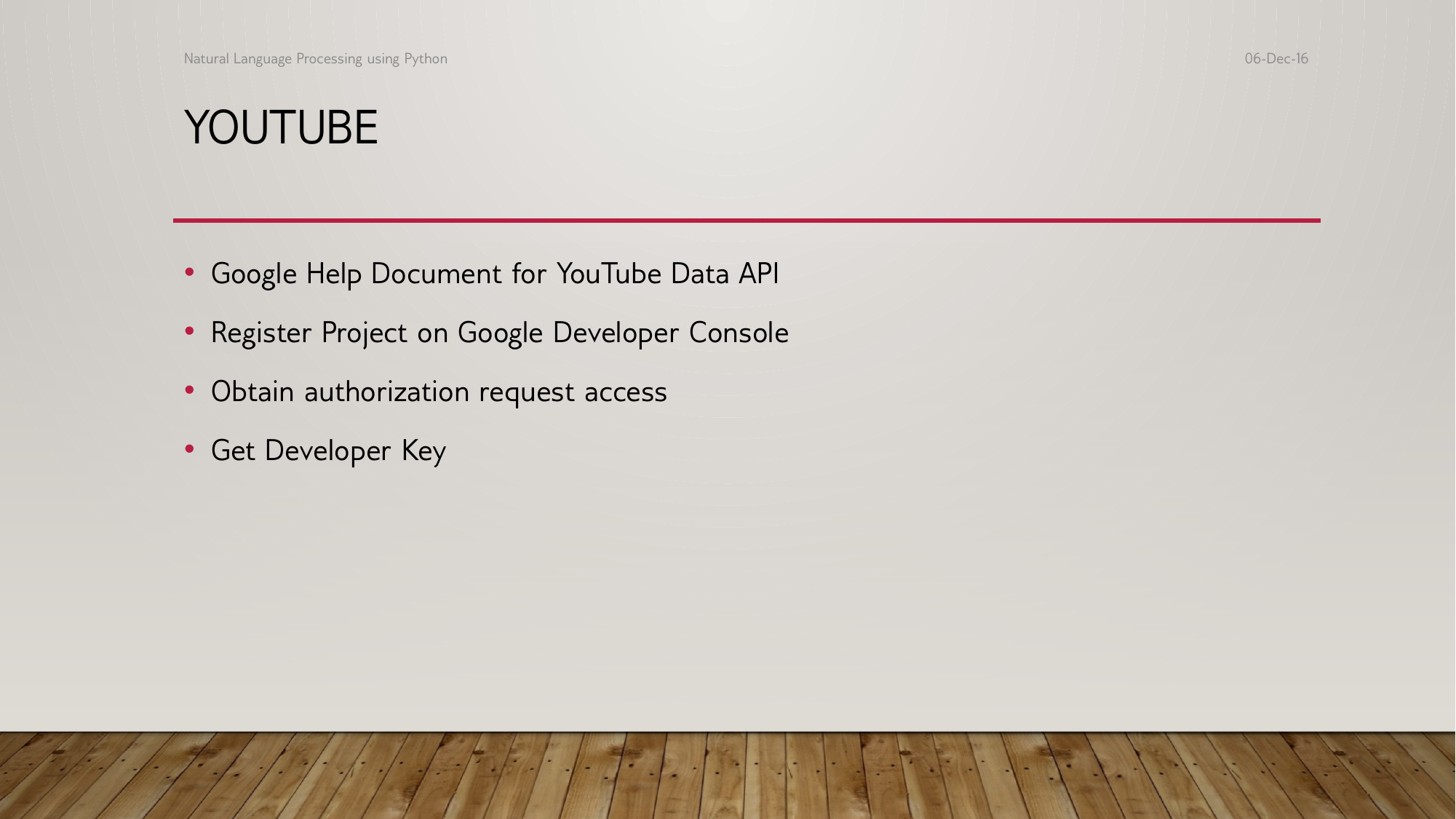

Natural Language Processing using Python
06-Dec-16
# Youtube
Google Help Document for YouTube Data API
Register Project on Google Developer Console
Obtain authorization request access
Get Developer Key